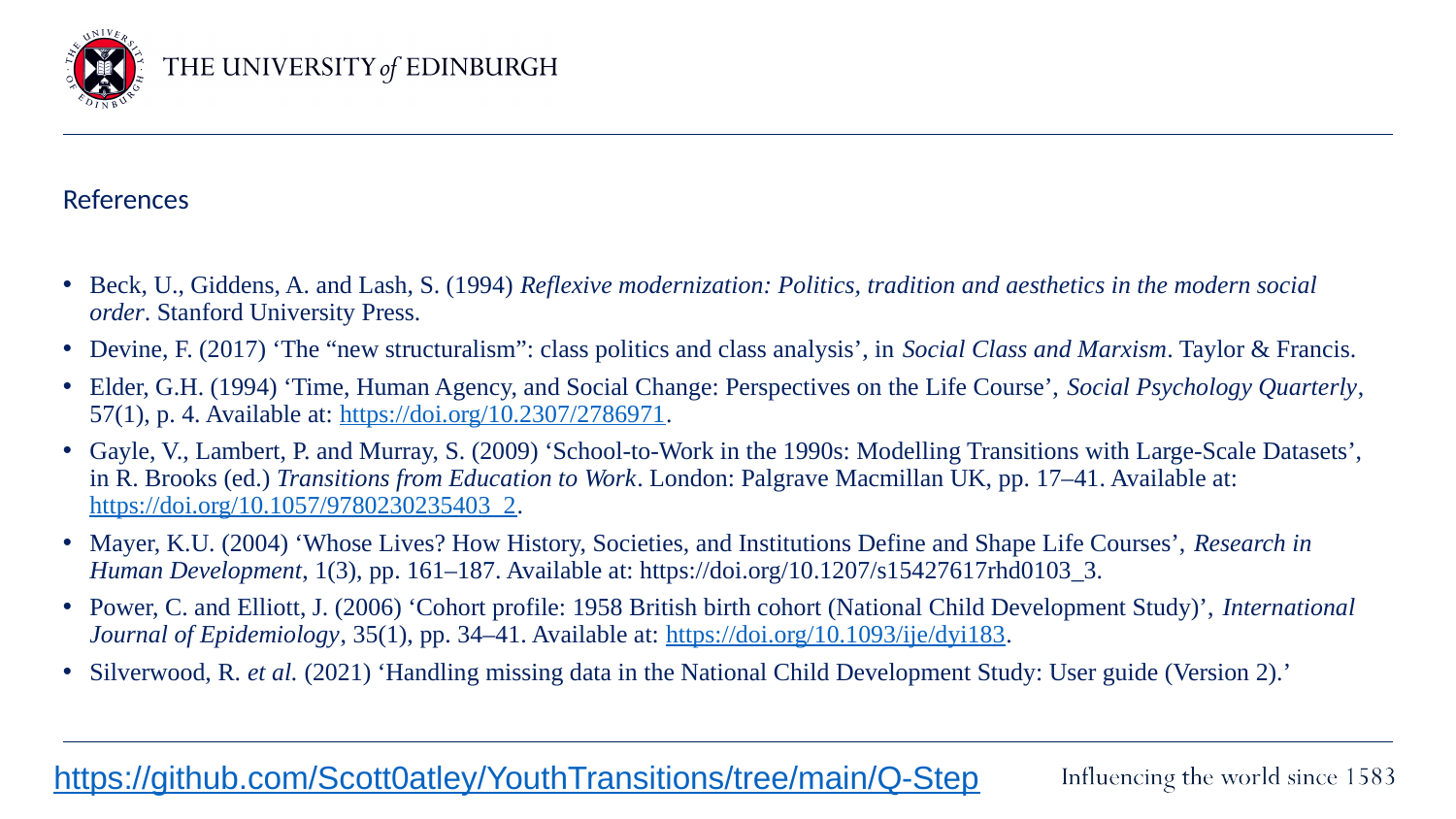

# References

Beck, U., Giddens, A. and Lash, S. (1994) Reflexive modernization: Politics, tradition and aesthetics in the modern social order. Stanford University Press.
Devine, F. (2017) ‘The “new structuralism”: class politics and class analysis’, in Social Class and Marxism. Taylor & Francis.
Elder, G.H. (1994) ‘Time, Human Agency, and Social Change: Perspectives on the Life Course’, Social Psychology Quarterly, 57(1), p. 4. Available at: https://doi.org/10.2307/2786971.
Gayle, V., Lambert, P. and Murray, S. (2009) ‘School-to-Work in the 1990s: Modelling Transitions with Large-Scale Datasets’, in R. Brooks (ed.) Transitions from Education to Work. London: Palgrave Macmillan UK, pp. 17–41. Available at: https://doi.org/10.1057/9780230235403_2.
Mayer, K.U. (2004) ‘Whose Lives? How History, Societies, and Institutions Define and Shape Life Courses’, Research in Human Development, 1(3), pp. 161–187. Available at: https://doi.org/10.1207/s15427617rhd0103_3.
Power, C. and Elliott, J. (2006) ‘Cohort profile: 1958 British birth cohort (National Child Development Study)’, International Journal of Epidemiology, 35(1), pp. 34–41. Available at: https://doi.org/10.1093/ije/dyi183.
Silverwood, R. et al. (2021) ‘Handling missing data in the National Child Development Study: User guide (Version 2).’

https://github.com/Scott0atley/YouthTransitions/tree/main/Q-Step